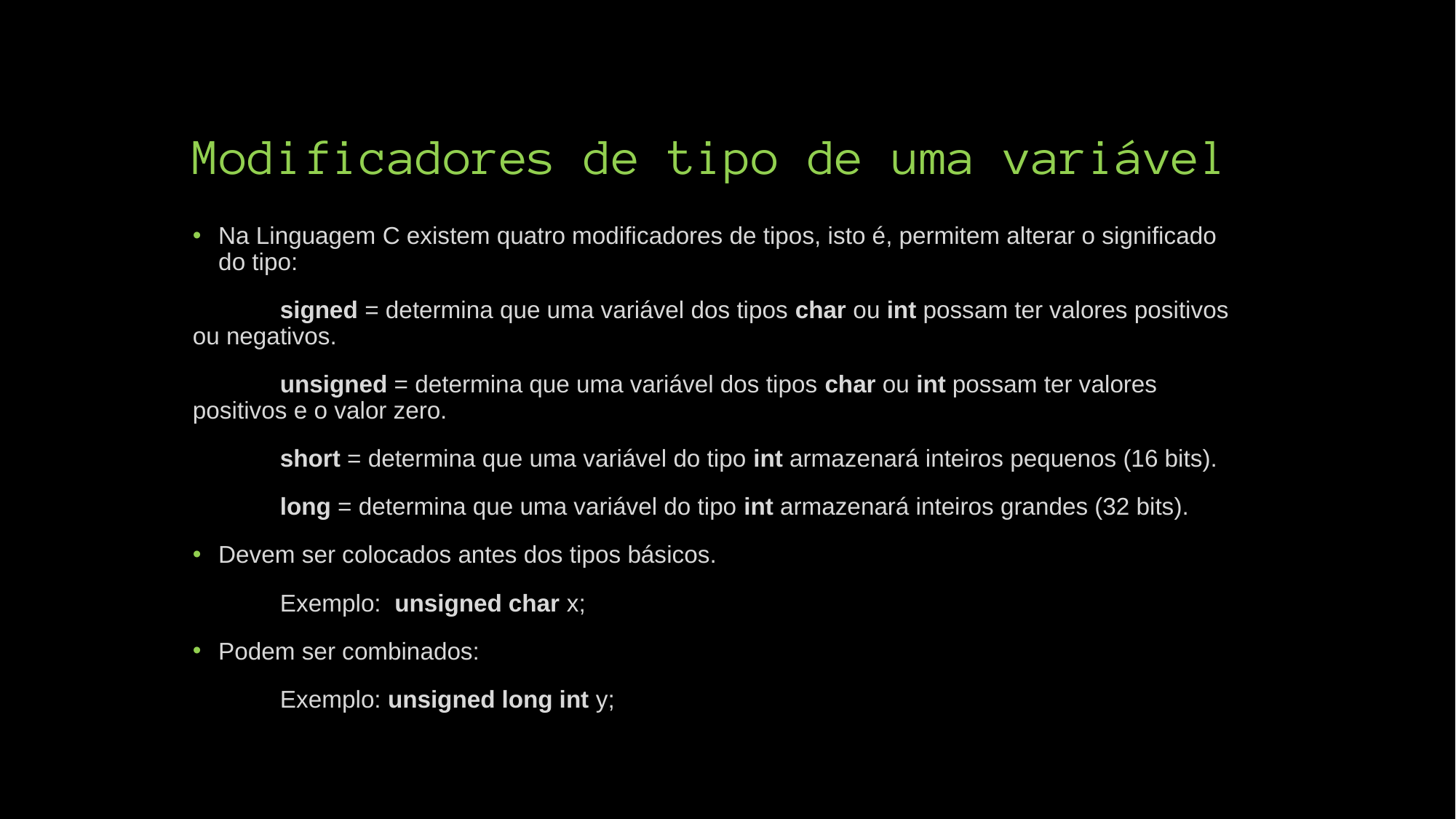

# Modificadores de tipo de uma variável
Na Linguagem C existem quatro modificadores de tipos, isto é, permitem alterar o significado do tipo:
	signed = determina que uma variável dos tipos char ou int possam ter valores positivos ou negativos.
	unsigned = determina que uma variável dos tipos char ou int possam ter valores positivos e o valor zero.
	short = determina que uma variável do tipo int armazenará inteiros pequenos (16 bits).
	long = determina que uma variável do tipo int armazenará inteiros grandes (32 bits).
Devem ser colocados antes dos tipos básicos.
	Exemplo:  unsigned char x;
Podem ser combinados:
	Exemplo: unsigned long int y;